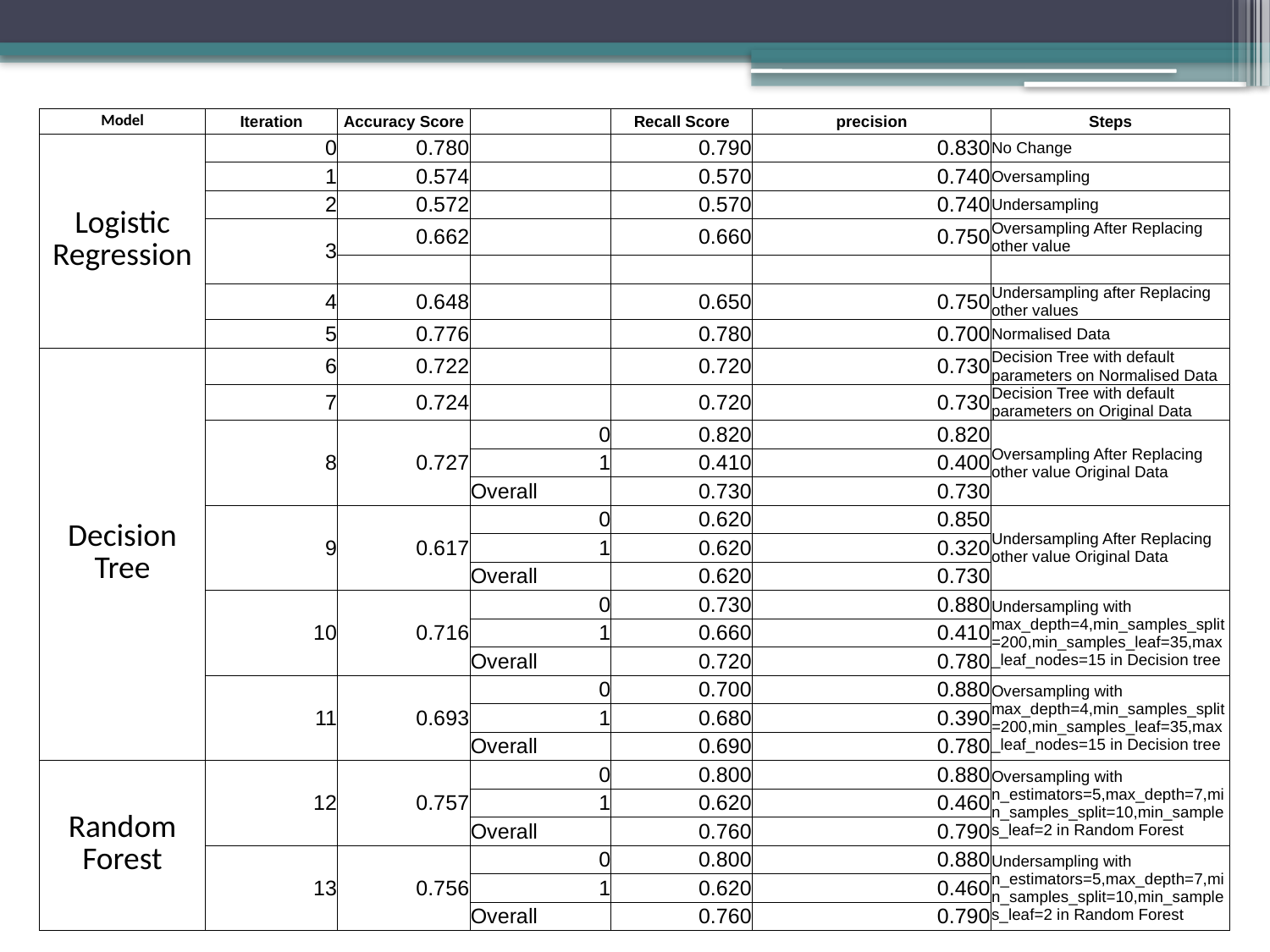

| Model | Iteration | Accuracy Score |  | Recall Score | precision | Steps |
| --- | --- | --- | --- | --- | --- | --- |
| Logistic Regression | 0 | 0.780 |  | 0.790 | 0.830 | No Change |
|  | 1 | 0.574 |  | 0.570 | 0.740 | Oversampling |
|  | 2 | 0.572 |  | 0.570 | 0.740 | Undersampling |
|  | 3 | 0.662 |  | 0.660 | 0.750 | Oversampling After Replacing other value |
|  |  |  |  |  |  |  |
|  | 4 | 0.648 |  | 0.650 | 0.750 | Undersampling after Replacing other values |
|  | 5 | 0.776 |  | 0.780 | 0.700 | Normalised Data |
| Decision Tree | 6 | 0.722 |  | 0.720 | 0.730 | Decision Tree with default parameters on Normalised Data |
|  | 7 | 0.724 |  | 0.720 | 0.730 | Decision Tree with default parameters on Original Data |
|  | 8 | 0.727 | 0 | 0.820 | 0.820 | Oversampling After Replacing other value Original Data |
|  |  |  | 1 | 0.410 | 0.400 |  |
|  |  |  | Overall | 0.730 | 0.730 |  |
|  | 9 | 0.617 | 0 | 0.620 | 0.850 | Undersampling After Replacing other value Original Data |
|  |  |  | 1 | 0.620 | 0.320 |  |
|  |  |  | Overall | 0.620 | 0.730 |  |
|  | 10 | 0.716 | 0 | 0.730 | 0.880 | Undersampling with max\_depth=4,min\_samples\_split=200,min\_samples\_leaf=35,max\_leaf\_nodes=15 in Decision tree |
|  |  |  | 1 | 0.660 | 0.410 |  |
|  |  |  | Overall | 0.720 | 0.780 |  |
|  | 11 | 0.693 | 0 | 0.700 | 0.880 | Oversampling with max\_depth=4,min\_samples\_split=200,min\_samples\_leaf=35,max\_leaf\_nodes=15 in Decision tree |
|  |  |  | 1 | 0.680 | 0.390 |  |
|  |  |  | Overall | 0.690 | 0.780 |  |
| Random Forest | 12 | 0.757 | 0 | 0.800 | 0.880 | Oversampling with n\_estimators=5,max\_depth=7,min\_samples\_split=10,min\_samples\_leaf=2 in Random Forest |
|  |  |  | 1 | 0.620 | 0.460 |  |
|  |  |  | Overall | 0.760 | 0.790 |  |
|  | 13 | 0.756 | 0 | 0.800 | 0.880 | Undersampling with n\_estimators=5,max\_depth=7,min\_samples\_split=10,min\_samples\_leaf=2 in Random Forest |
|  |  |  | 1 | 0.620 | 0.460 |  |
|  |  |  | Overall | 0.760 | 0.790 |  |